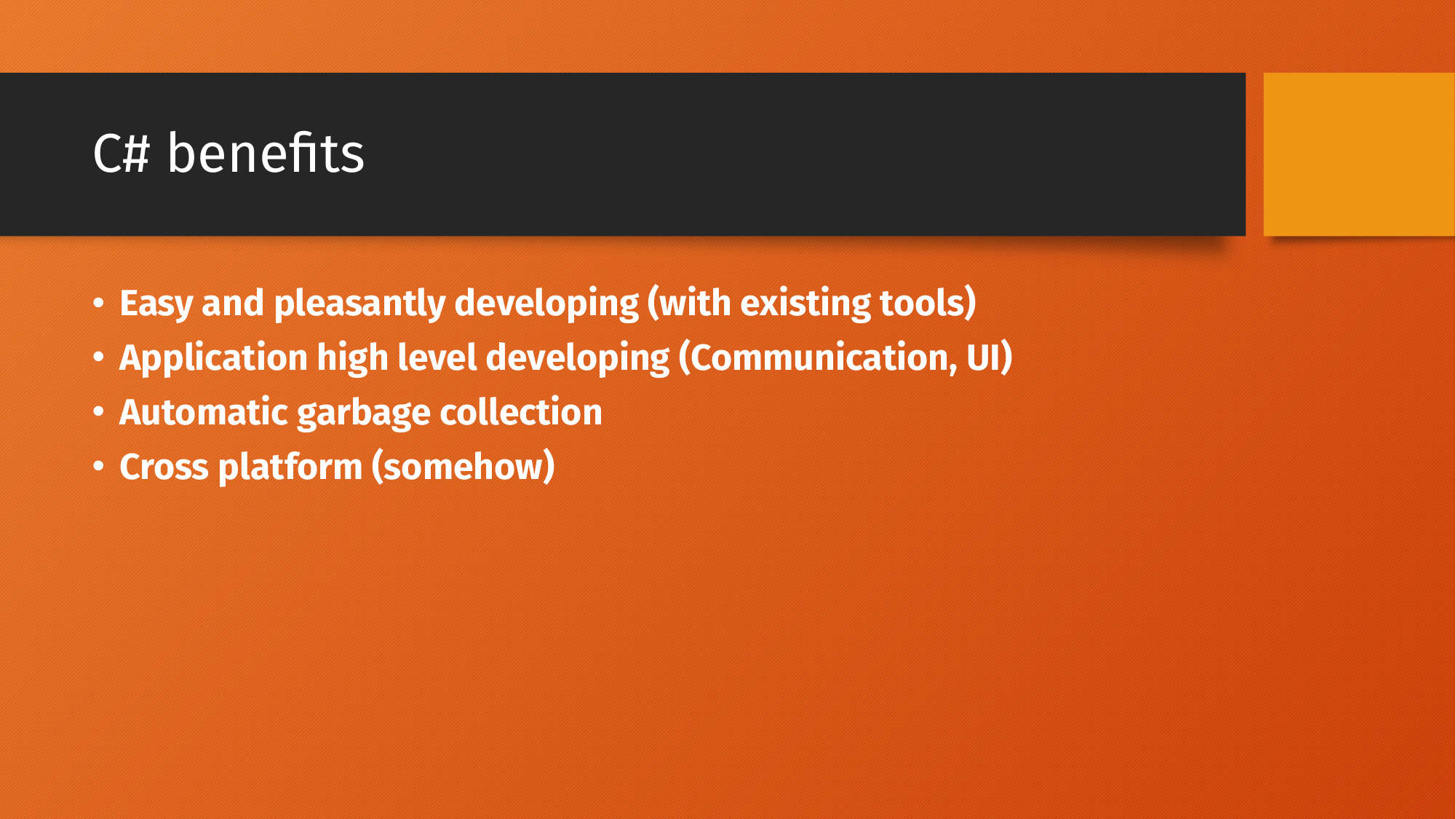

# C# benefits
Easy and pleasantly developing (with existing tools)
Application high level developing (Communication, UI)
Automatic garbage collection
Cross platform (somehow)